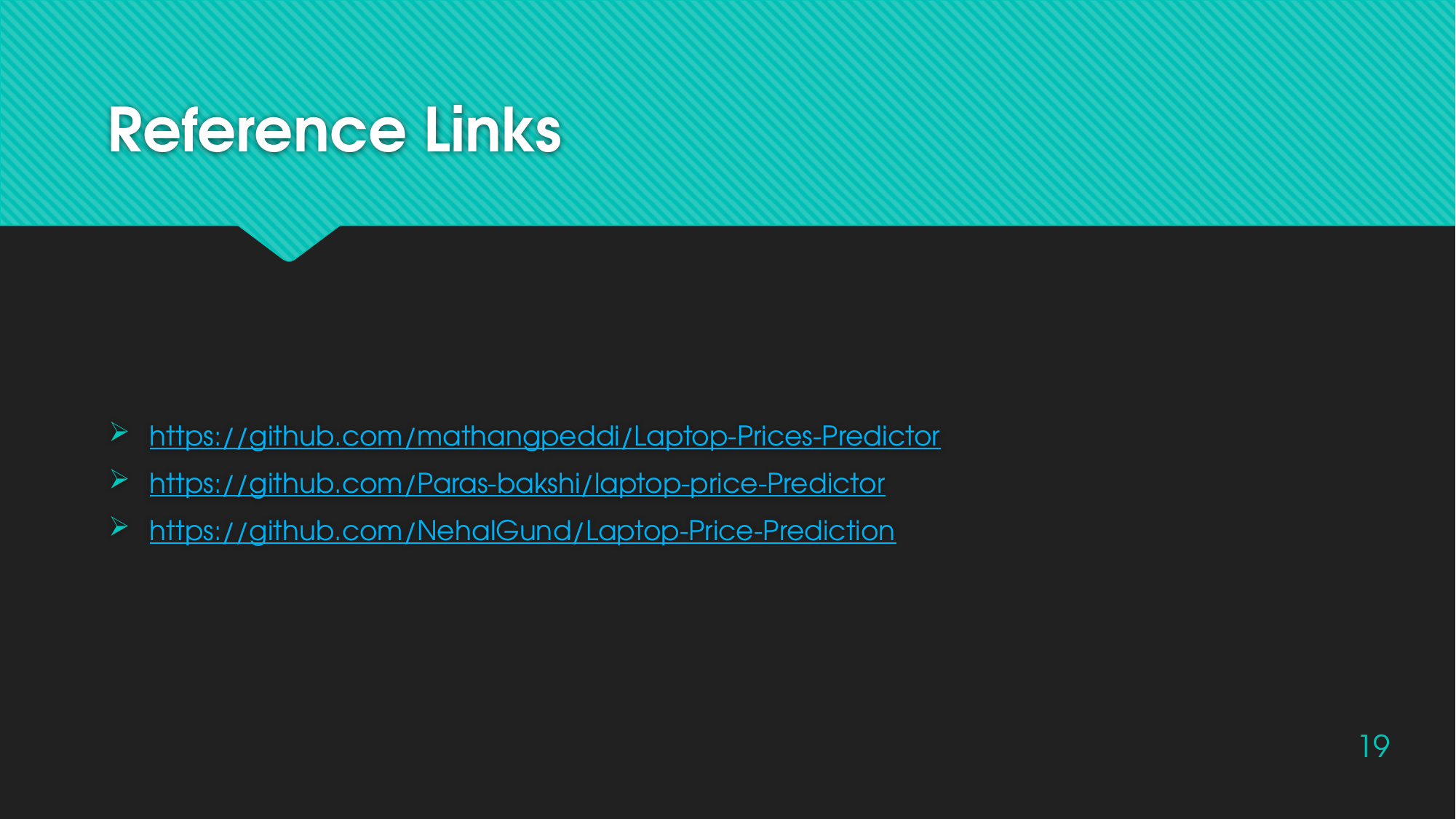

# Reference Links
https://github.com/mathangpeddi/Laptop-Prices-Predictor
https://github.com/Paras-bakshi/laptop-price-Predictor
https://github.com/NehalGund/Laptop-Price-Prediction
19